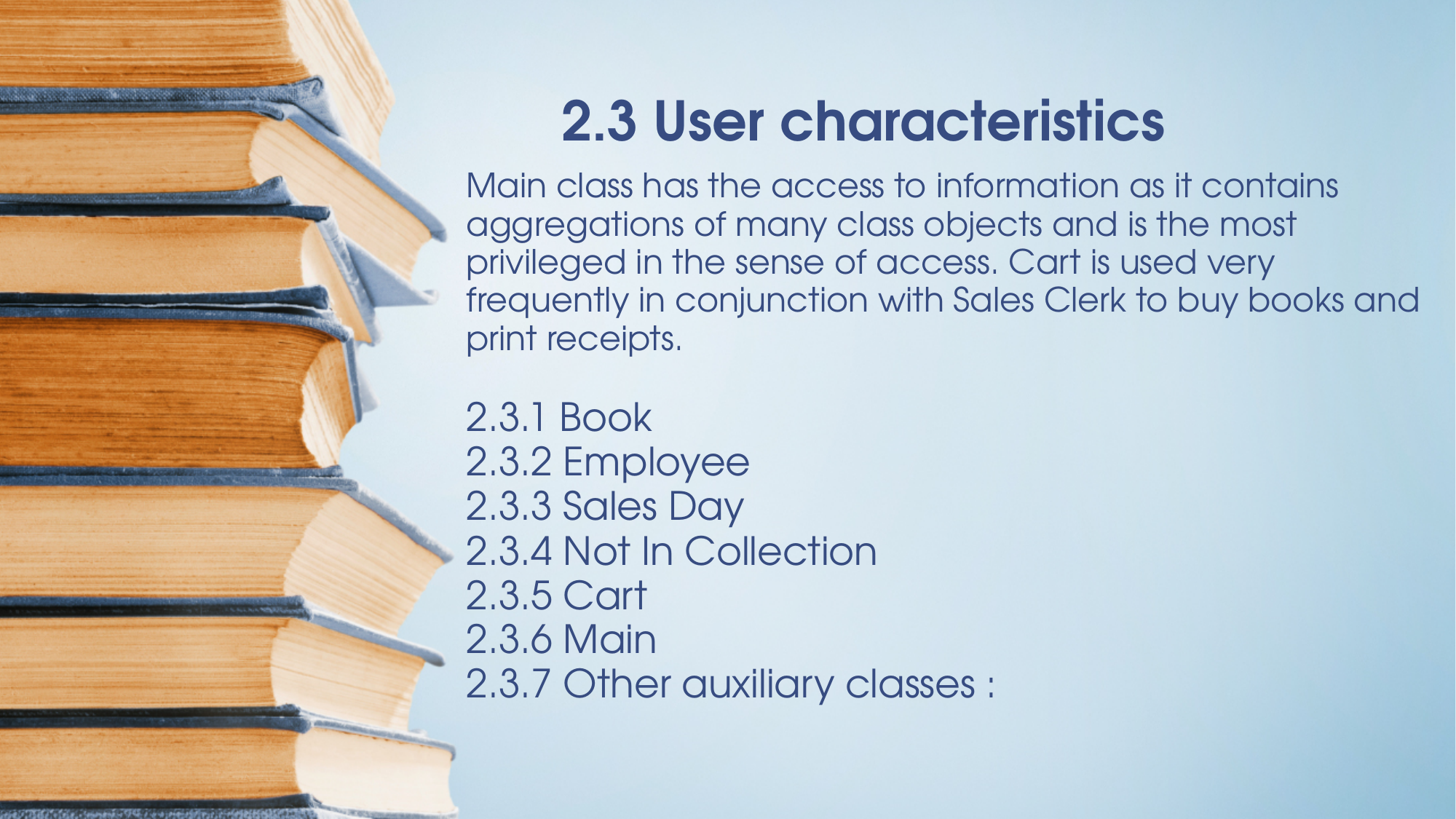

# 2.3 User characteristics
Main class has the access to information as it contains aggregations of many class objects and is the most privileged in the sense of access. Cart is used very frequently in conjunction with Sales Clerk to buy books and print receipts.

2.3.1 Book
2.3.2 Employee
2.3.3 Sales Day
2.3.4 Not In Collection
2.3.5 Cart
2.3.6 Main
2.3.7 Other auxiliary classes :